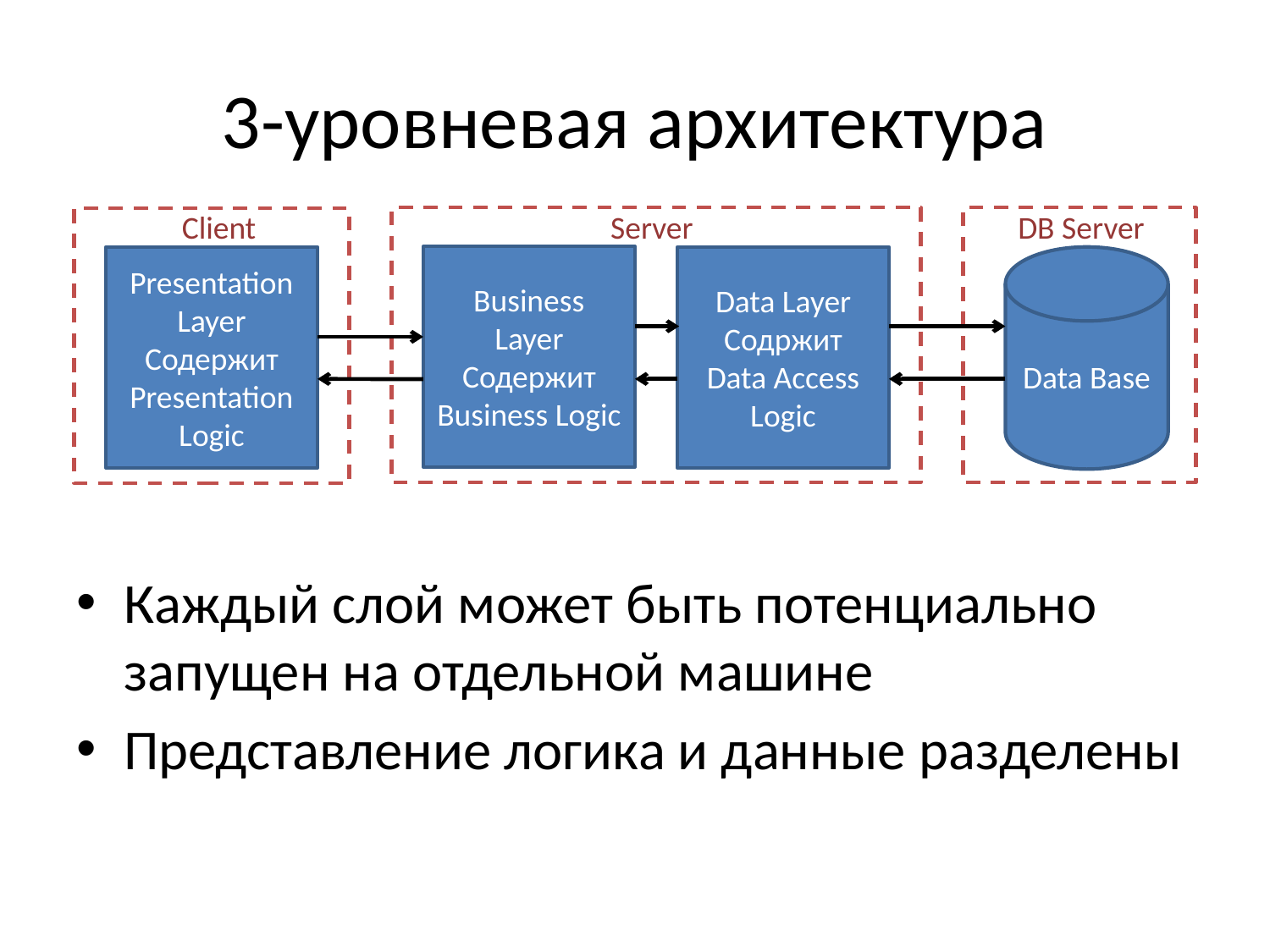

# 3-уровневая архитектура
Client
Server
DB Server

Business Layer
Содержит
Business Logic
Presentation Layer
Содержит
Presentation Logic
Data Layer
Содржит
Data Access Logic
Data Base
Каждый слой может быть потенциально запущен на отдельной машине
Представление логика и данные разделены